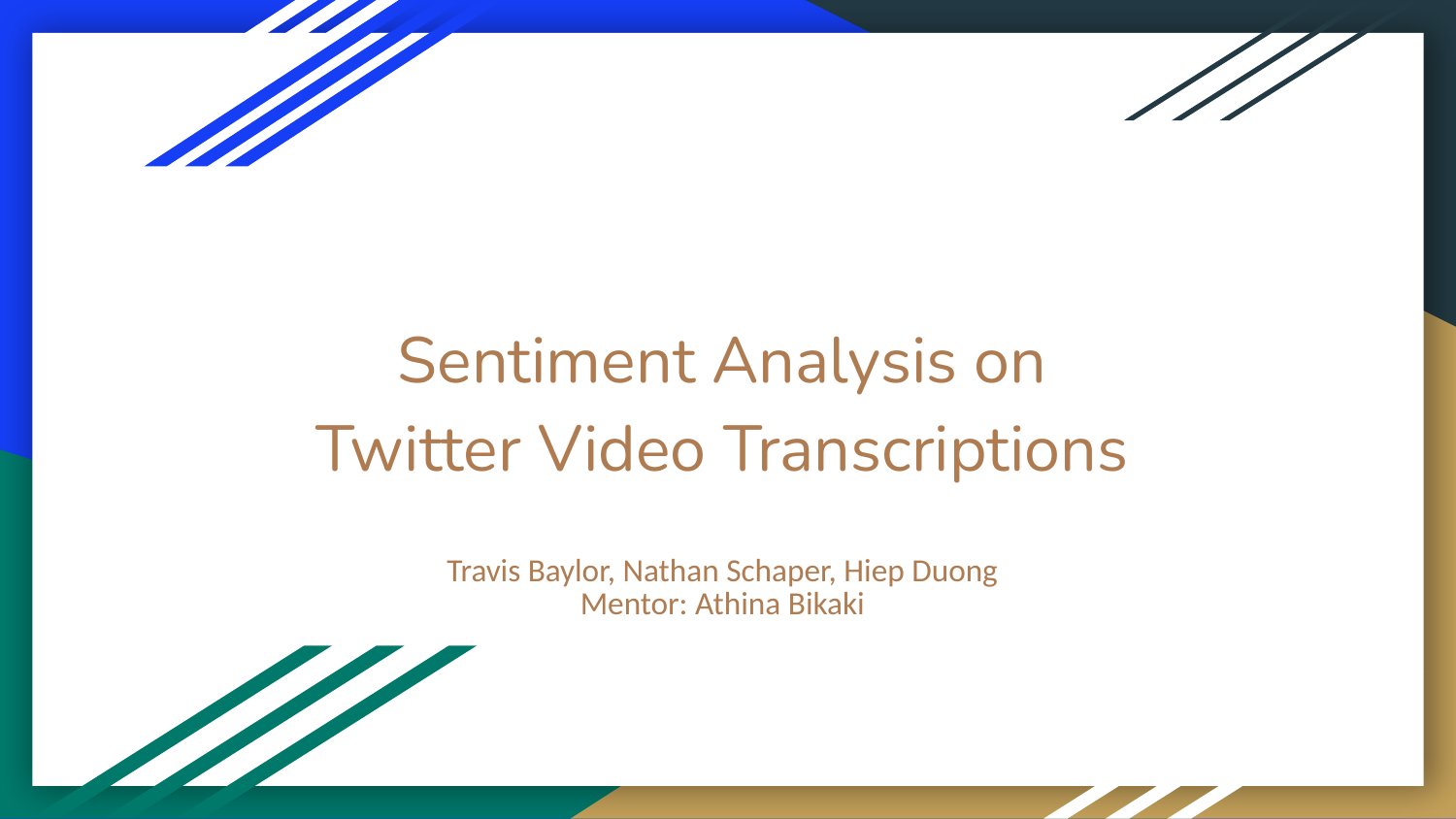

# Sentiment Analysis on Twitter Video Transcriptions
Travis Baylor, Nathan Schaper, Hiep Duong
Mentor: Athina Bikaki